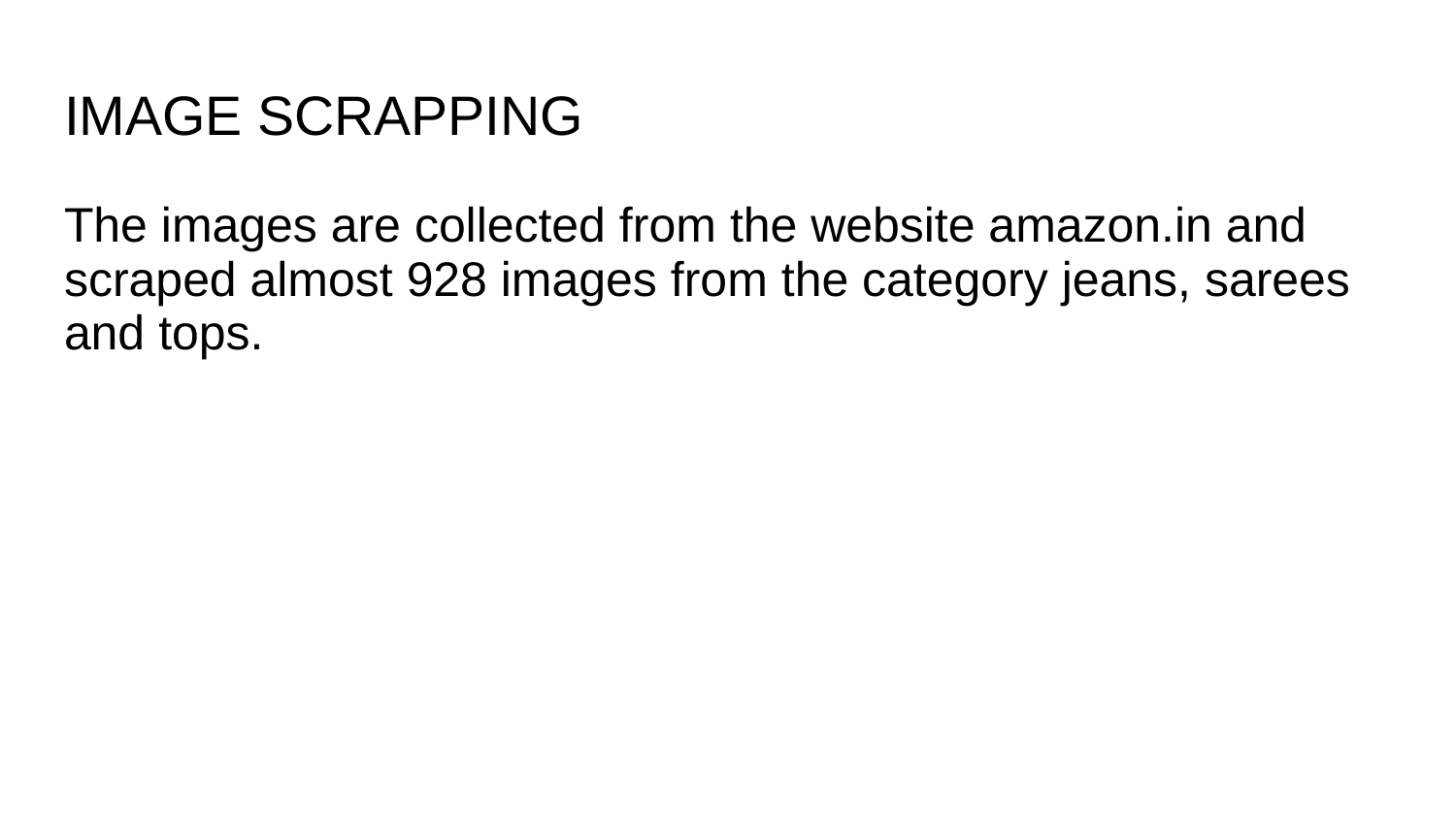

# IMAGE SCRAPPING
The images are collected from the website amazon.in and scraped almost 928 images from the category jeans, sarees and tops.